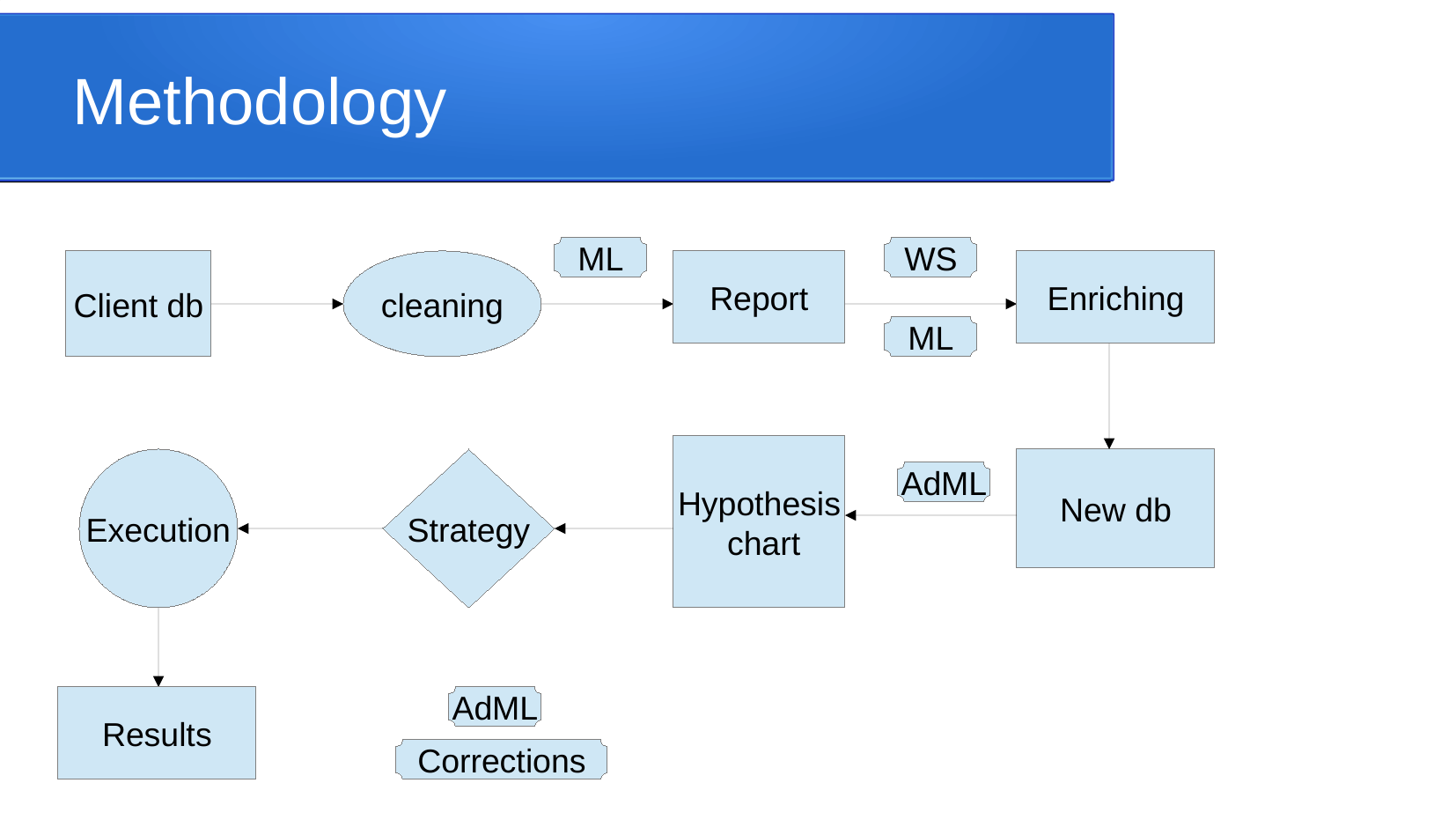

Methodology
ML
WS
Client db
cleaning
Report
Enriching

ML

Hypothesis
 chart
Execution
Strategy
New db
AdML

Results
AdML
Corrections